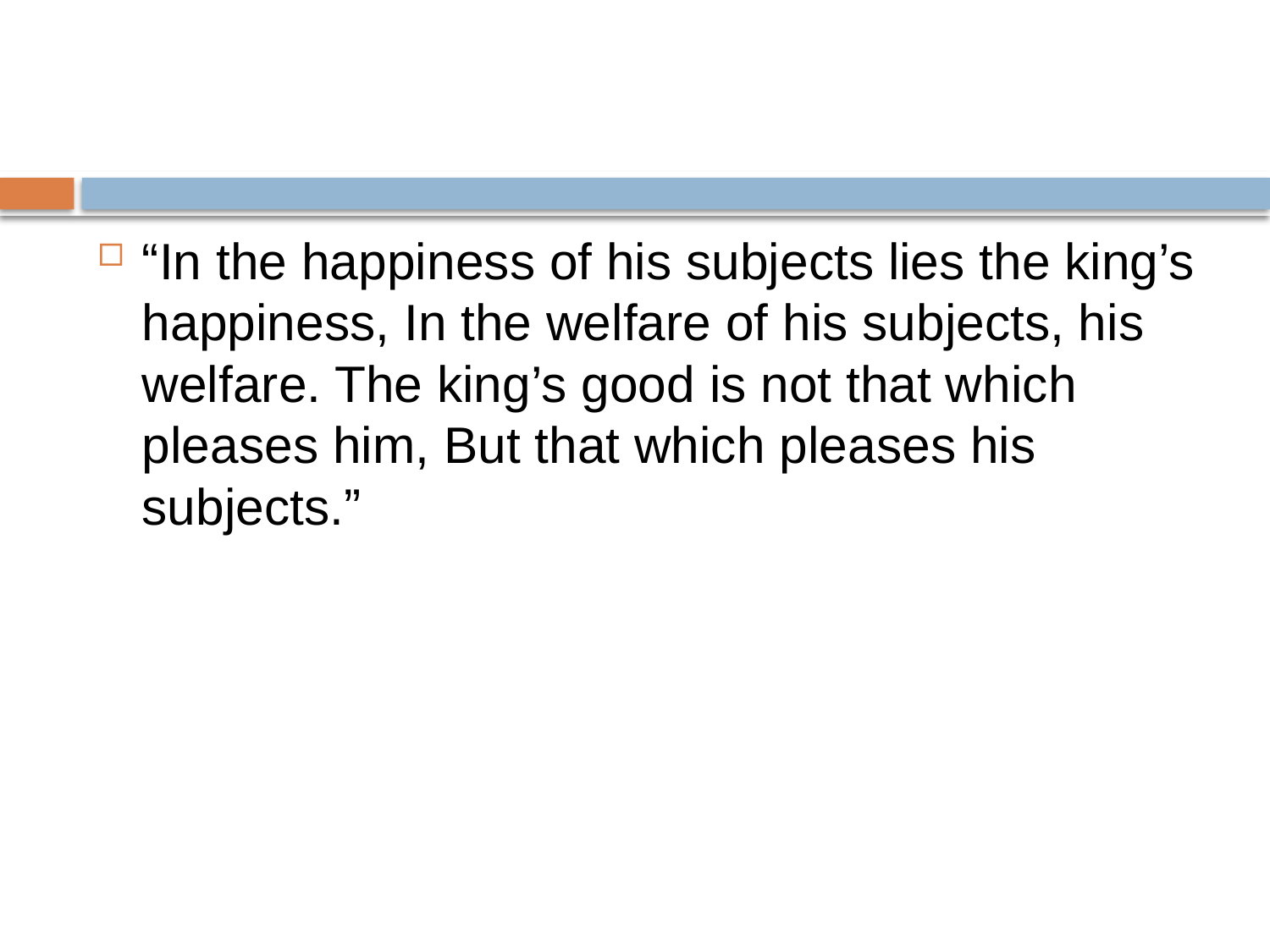

#
“In the happiness of his subjects lies the king’s happiness, In the welfare of his subjects, his welfare. The king’s good is not that which pleases him, But that which pleases his subjects.”